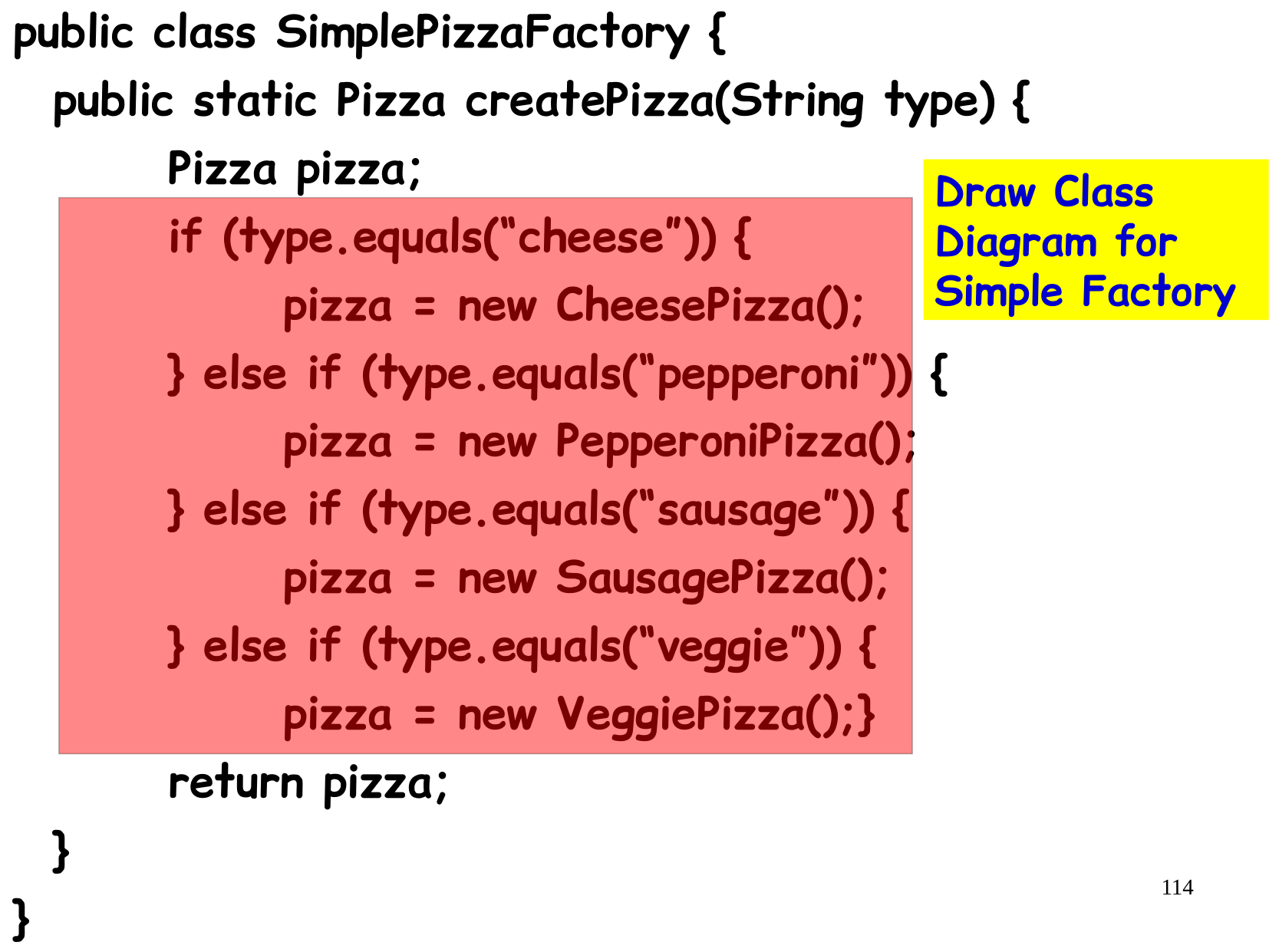

public class SimplePizzaFactory {
	public static Pizza createPizza(String type) {
		Pizza pizza;
		if (type.equals(“cheese”)) {
			pizza = new CheesePizza();
		} else if (type.equals(“pepperoni”)) {
			pizza = new PepperoniPizza();
		} else if (type.equals(“sausage”)) {
			pizza = new SausagePizza();
		} else if (type.equals(“veggie”)) {
			pizza = new VeggiePizza();	}
		return pizza;
	}
}
Draw Class Diagram for Simple Factory